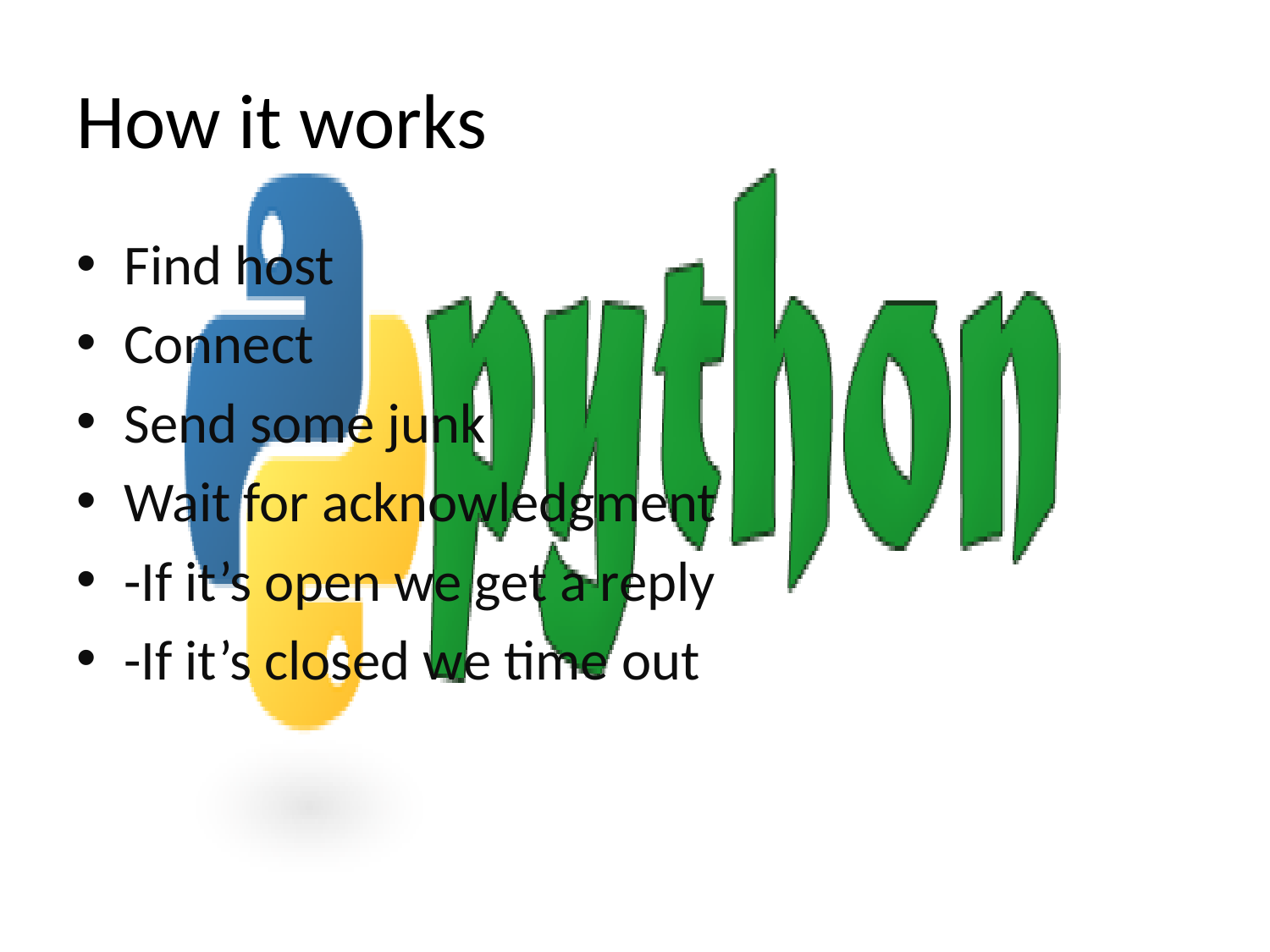

# How it works
Find host
Connect
Send some junk
Wait for acknowledgment
-If it’s open we get a reply
-If it’s closed we time out